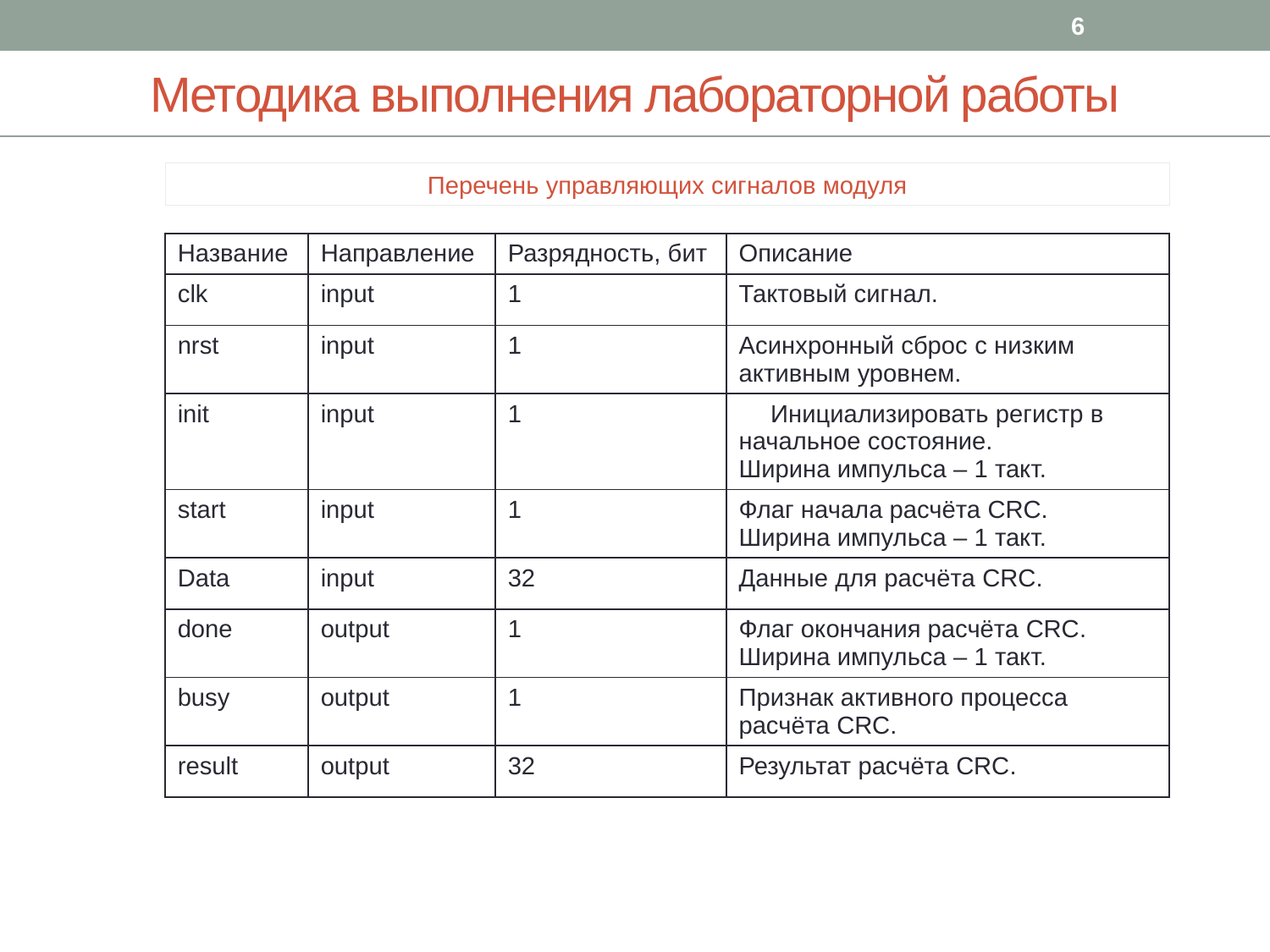

6
Методика выполнения лабораторной работы
Перечень управляющих сигналов модуля
| Название | Направление | Разрядность, бит | Описание |
| --- | --- | --- | --- |
| clk | input | 1 | Тактовый сигнал. |
| nrst | input | 1 | Асинхронный сброс с низким активным уровнем. |
| init | input | 1 | Инициализировать регистр в начальное состояние. Ширина импульса – 1 такт. |
| start | input | 1 | Флаг начала расчёта CRC. Ширина импульса – 1 такт. |
| Data | input | 32 | Данные для расчёта CRC. |
| done | output | 1 | Флаг окончания расчёта CRC. Ширина импульса – 1 такт. |
| busy | output | 1 | Признак активного процесса расчёта CRC. |
| result | output | 32 | Результат расчёта CRC. |